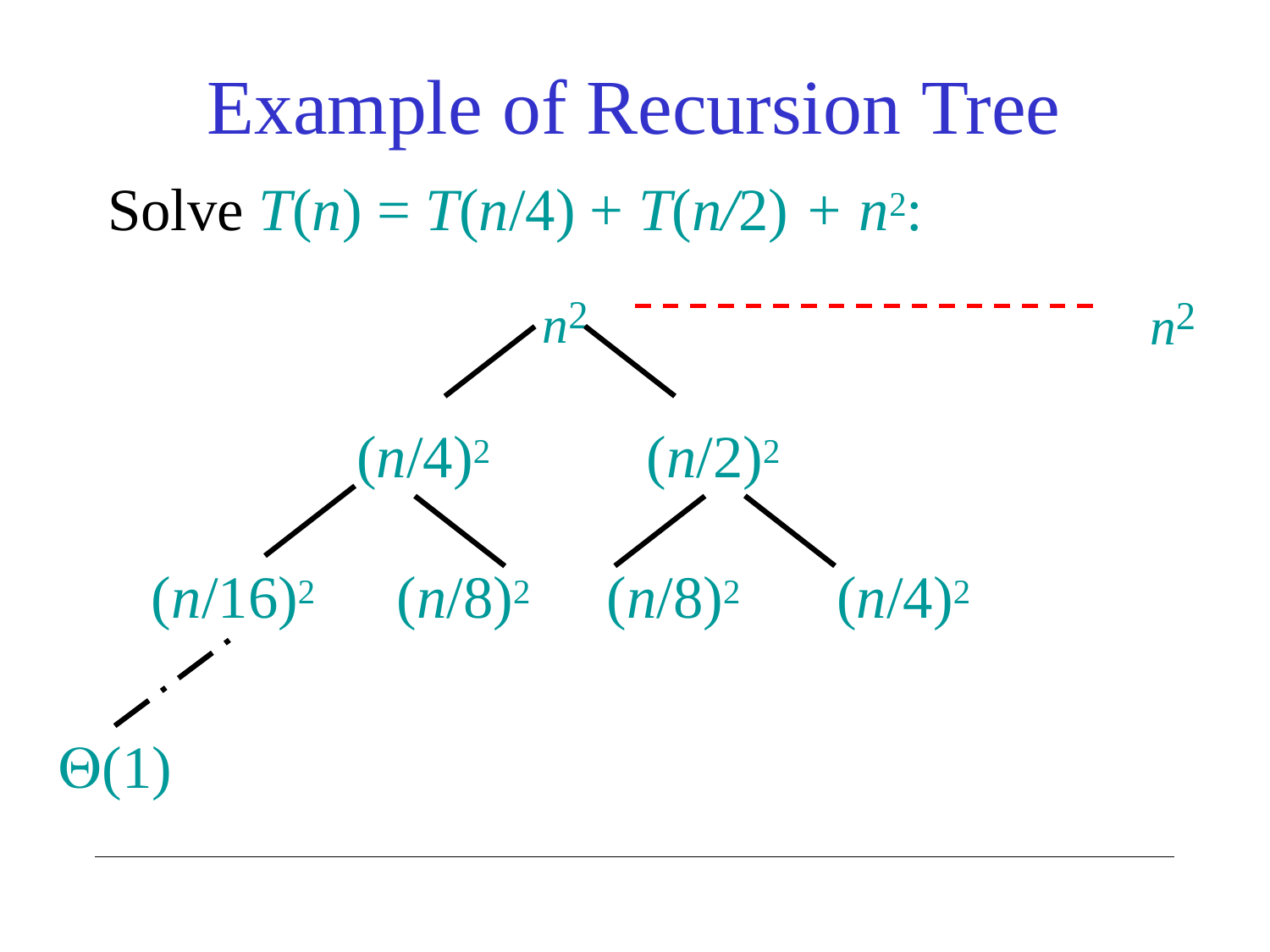

# Example of Recursion Tree
Solve T(n) = T(n/4) + T(n/2) + n2:
n2
n2

(n/4)2
(n/2)2

(n/16)2
(n/8)2
(n/8)2
(n/4)2

Θ(1)